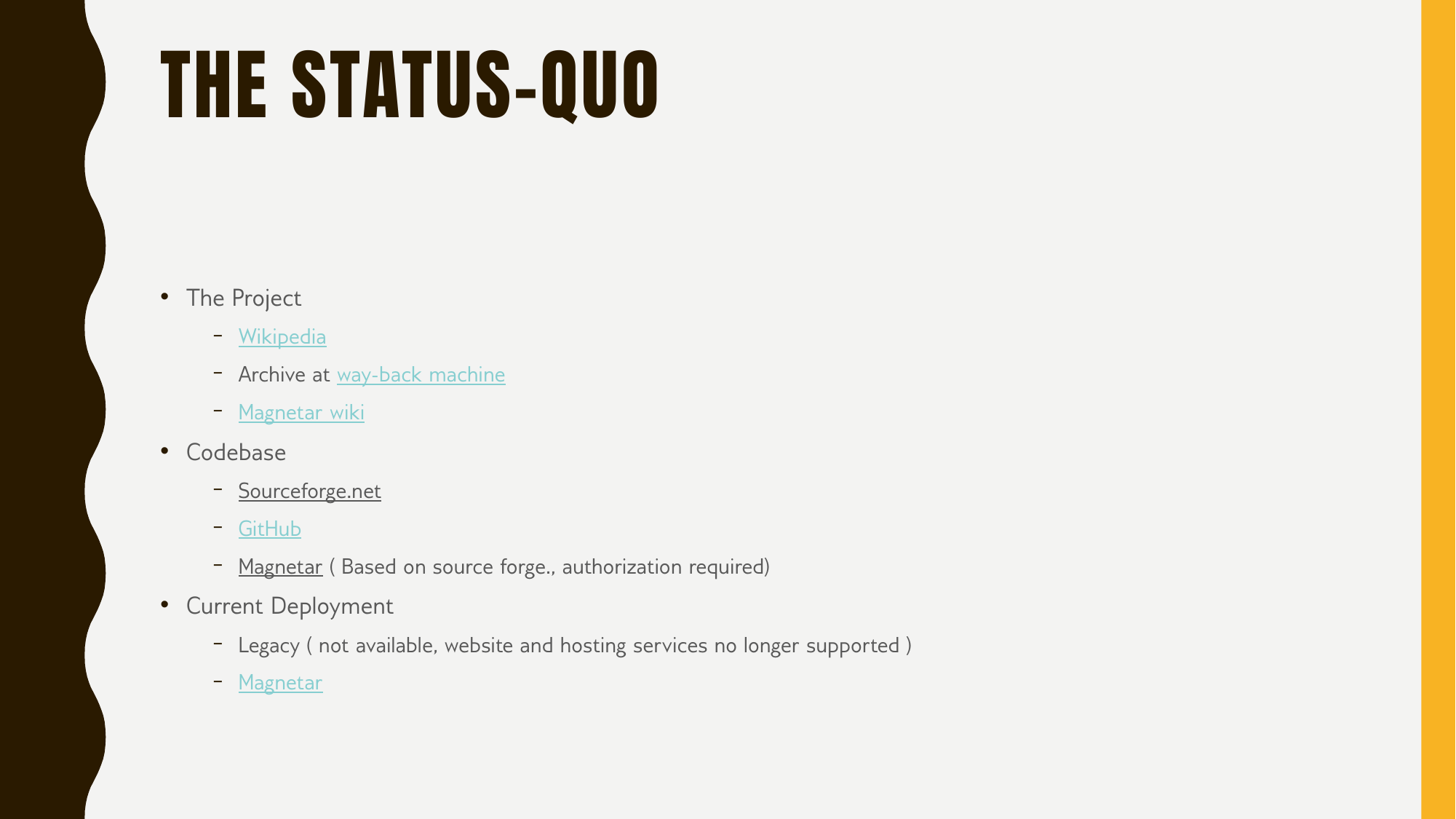

# The status-quo
The Project
Wikipedia
Archive at way-back machine
Magnetar wiki
Codebase
Sourceforge.net
GitHub
Magnetar ( Based on source forge., authorization required)
Current Deployment
Legacy ( not available, website and hosting services no longer supported )
Magnetar